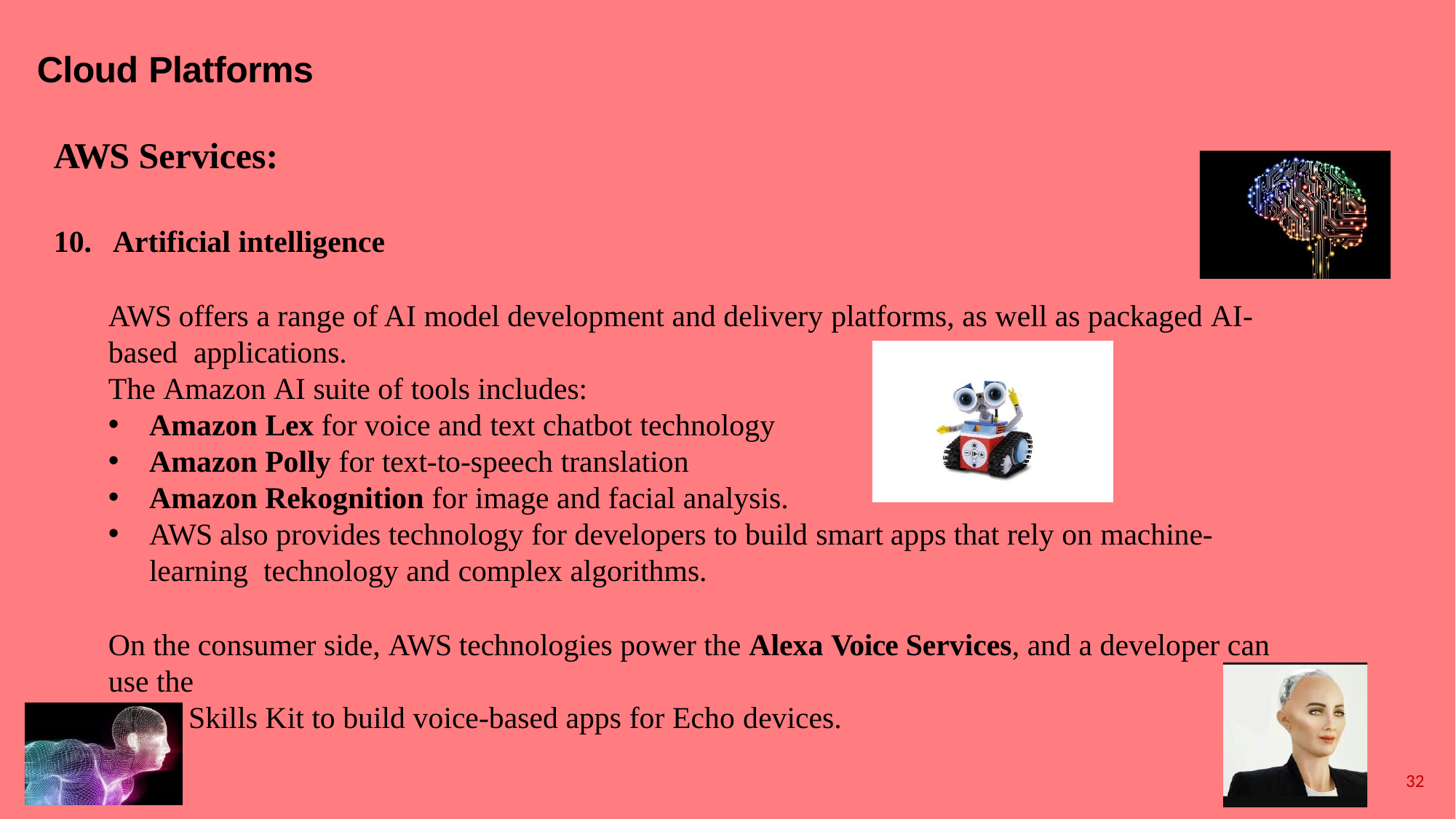

# Cloud Platforms
AWS Services:

Artificial intelligence

AWS offers a range of AI model development and delivery platforms, as well as packaged AI-based  applications.
The Amazon AI suite of tools includes:
Amazon Lex for voice and text chatbot technology
Amazon Polly for text-to-speech translation
Amazon Rekognition for image and facial analysis.
AWS also provides technology for developers to build smart apps that rely on machine-learning  technology and complex algorithms.

On the consumer side, AWS technologies power the Alexa Voice Services, and a developer can use the
Alexa Skills Kit to build voice-based apps for Echo devices.

32